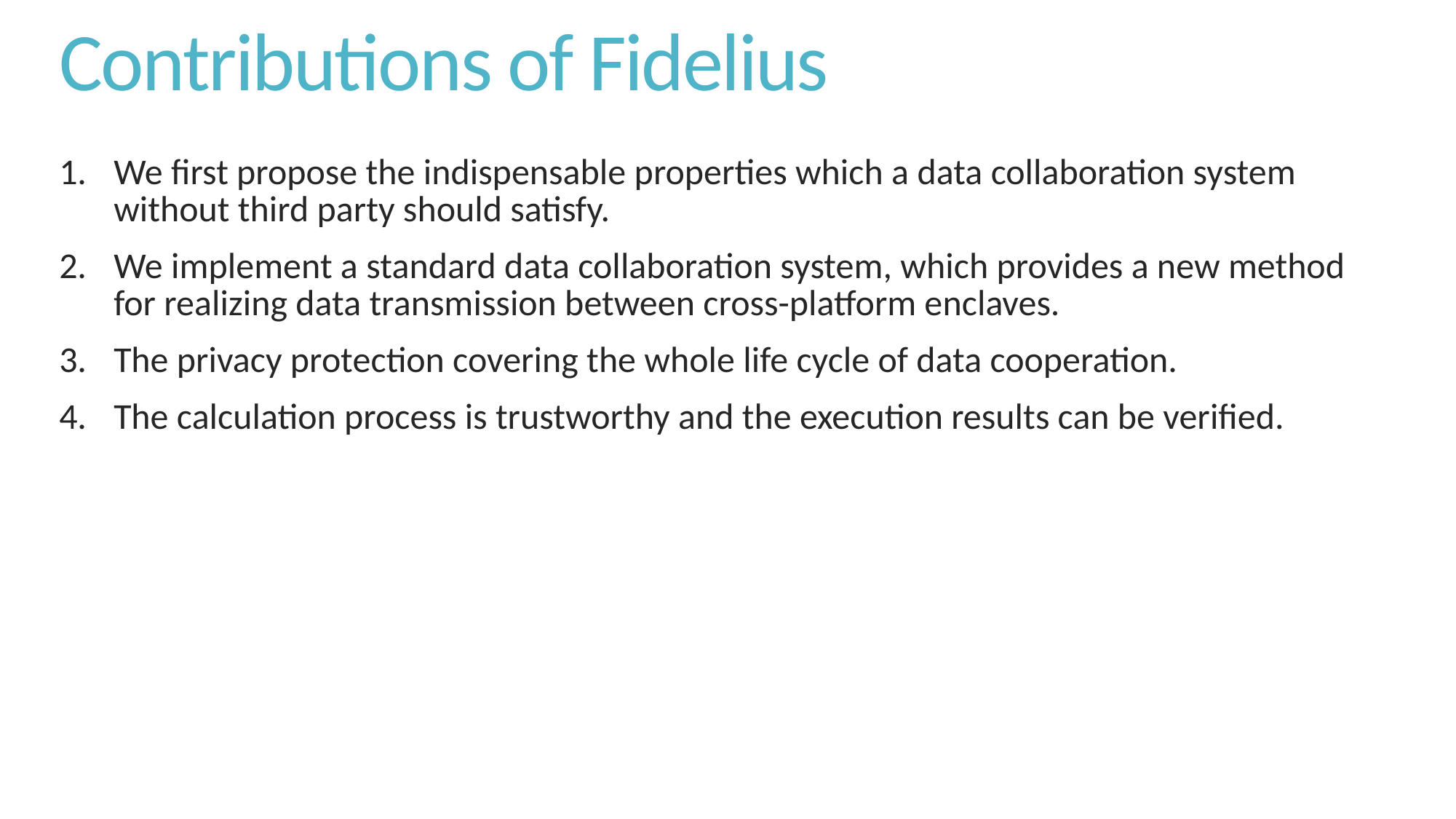

# Contributions of Fidelius
We first propose the indispensable properties which a data collaboration system without third party should satisfy.
We implement a standard data collaboration system, which provides a new method for realizing data transmission between cross-platform enclaves.
The privacy protection covering the whole life cycle of data cooperation.
The calculation process is trustworthy and the execution results can be verified.